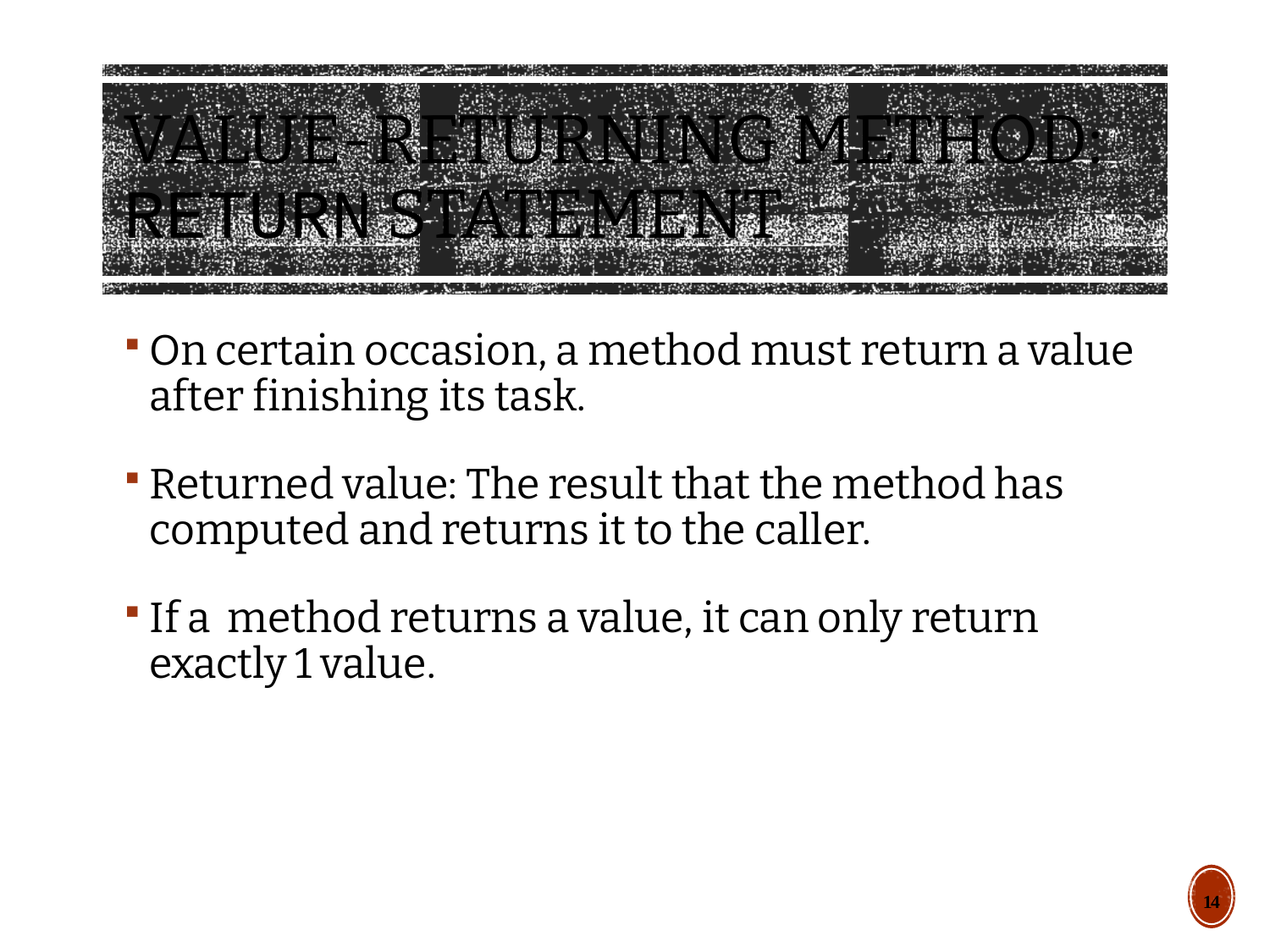

# Value-returning Method: return statement

On certain occasion, a method must return a value after finishing its task.
Returned value: The result that the method has computed and returns it to the caller.
If a  method returns a value, it can only return exactly 1 value.

14